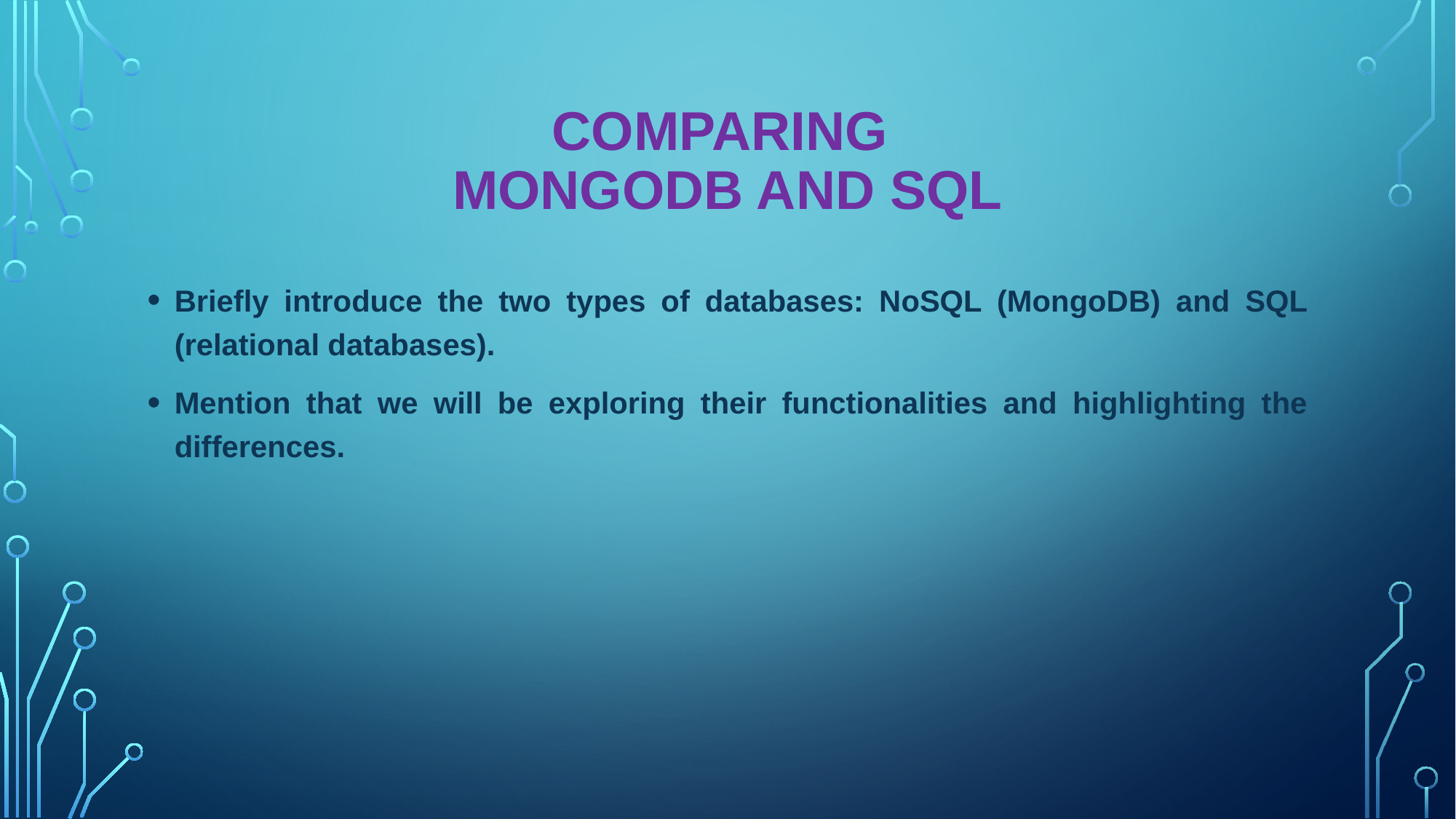

# Comparing MongoDB and SQL
Briefly introduce the two types of databases: NoSQL (MongoDB) and SQL (relational databases).
Mention that we will be exploring their functionalities and highlighting the differences.